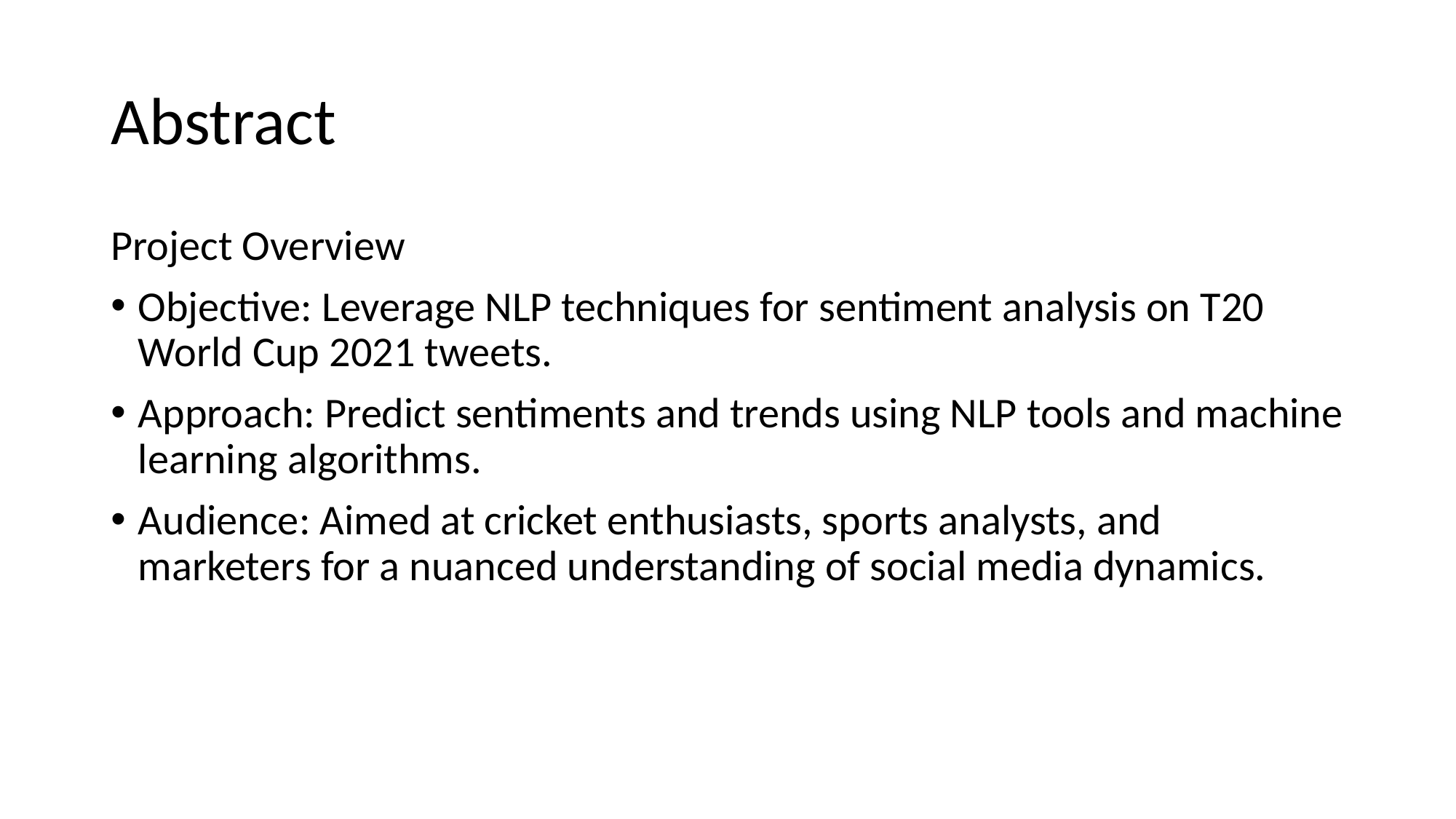

# Abstract
Project Overview
Objective: Leverage NLP techniques for sentiment analysis on T20 World Cup 2021 tweets.
Approach: Predict sentiments and trends using NLP tools and machine learning algorithms.
Audience: Aimed at cricket enthusiasts, sports analysts, and marketers for a nuanced understanding of social media dynamics.